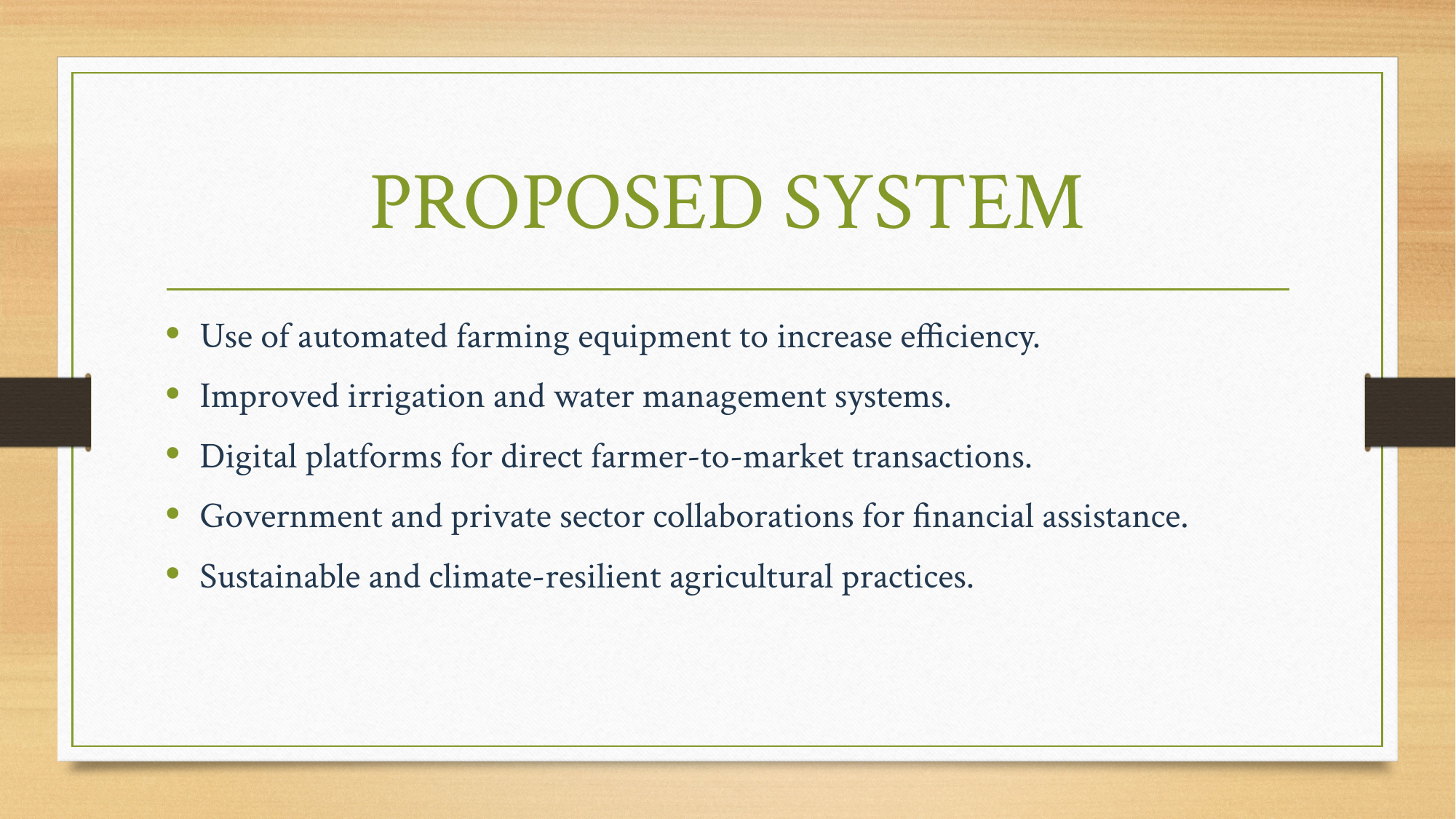

# PROPOSED SYSTEM
Use of automated farming equipment to increase efficiency.
Improved irrigation and water management systems.
Digital platforms for direct farmer-to-market transactions.
Government and private sector collaborations for financial assistance.
Sustainable and climate-resilient agricultural practices.